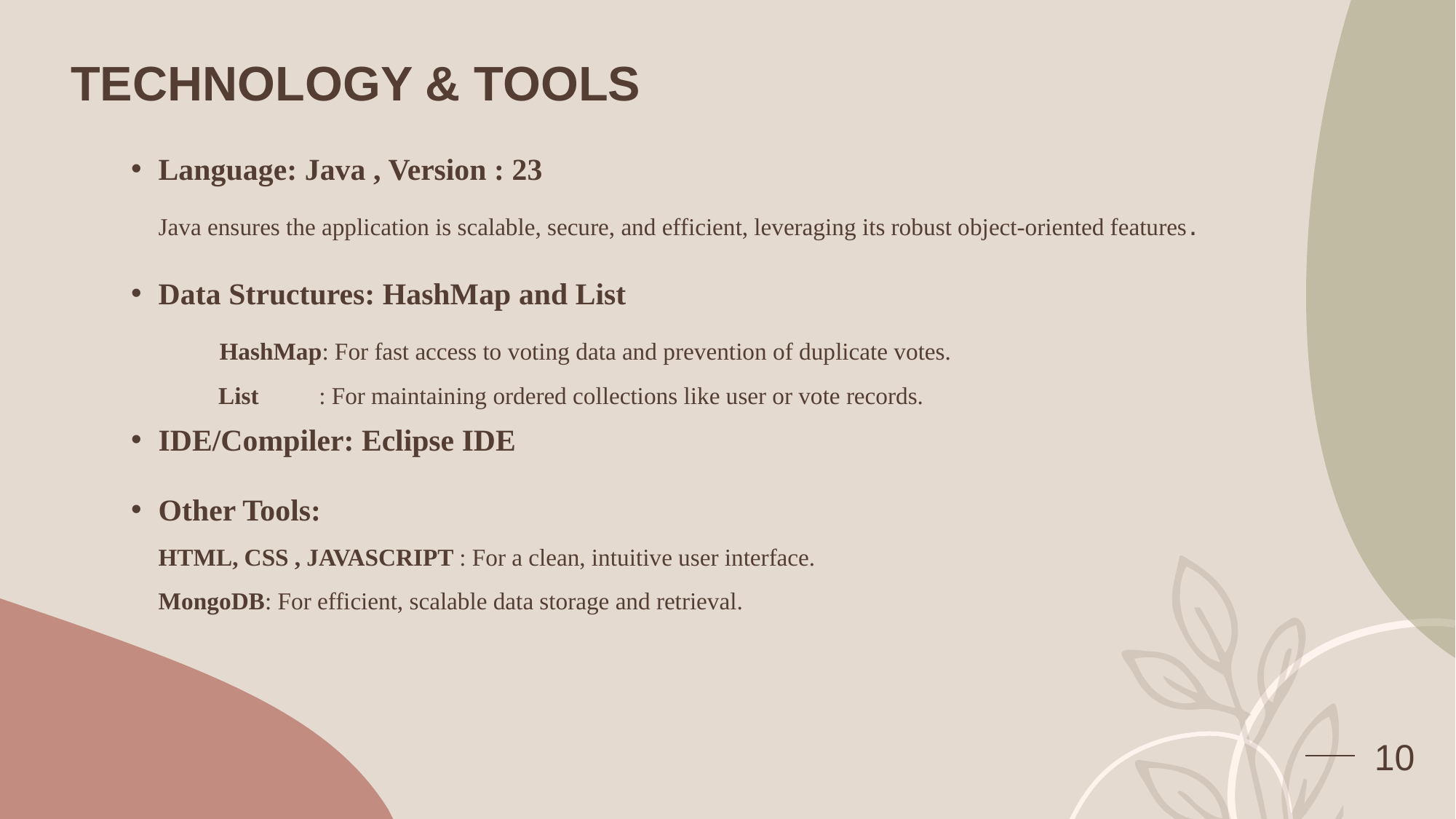

# TECHNOLOGY & TOOLS
Language: Java , Version : 23
Java ensures the application is scalable, secure, and efficient, leveraging its robust object-oriented features.
Data Structures: HashMap and List
        HashMap: For fast access to voting data and prevention of duplicate votes.
          List          : For maintaining ordered collections like user or vote records.
IDE/Compiler: Eclipse IDE
Other Tools:
HTML, CSS , JAVASCRIPT : For a clean, intuitive user interface.
MongoDB: For efficient, scalable data storage and retrieval.

10